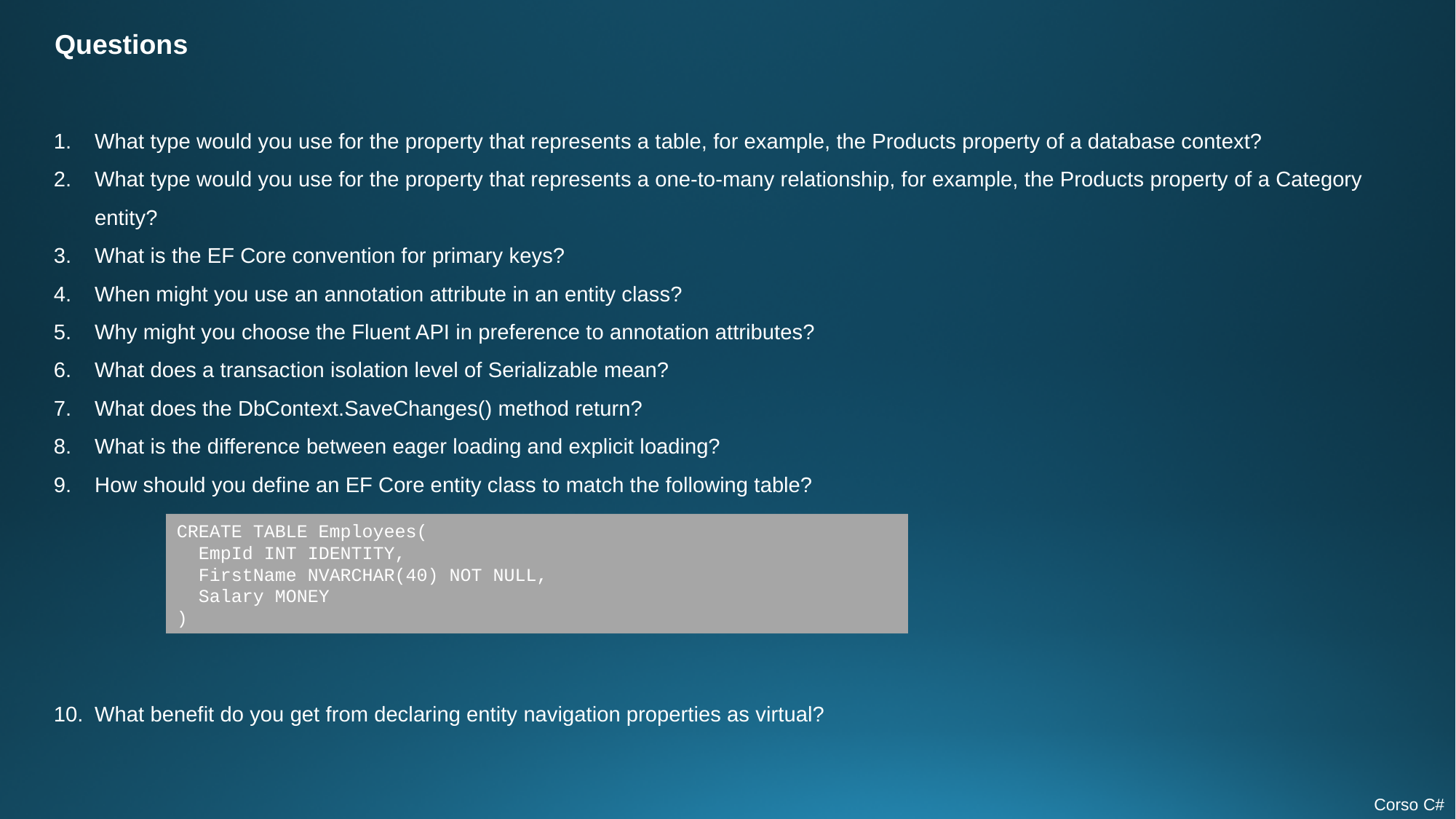

Questions
What type would you use for the property that represents a table, for example, the Products property of a database context?
What type would you use for the property that represents a one-to-many relationship, for example, the Products property of a Category entity?
What is the EF Core convention for primary keys?
When might you use an annotation attribute in an entity class?
Why might you choose the Fluent API in preference to annotation attributes?
What does a transaction isolation level of Serializable mean?
What does the DbContext.SaveChanges() method return?
What is the difference between eager loading and explicit loading?
How should you define an EF Core entity class to match the following table?

What benefit do you get from declaring entity navigation properties as virtual?
CREATE TABLE Employees(
  EmpId INT IDENTITY,
  FirstName NVARCHAR(40) NOT NULL,
  Salary MONEY
)
Corso C#